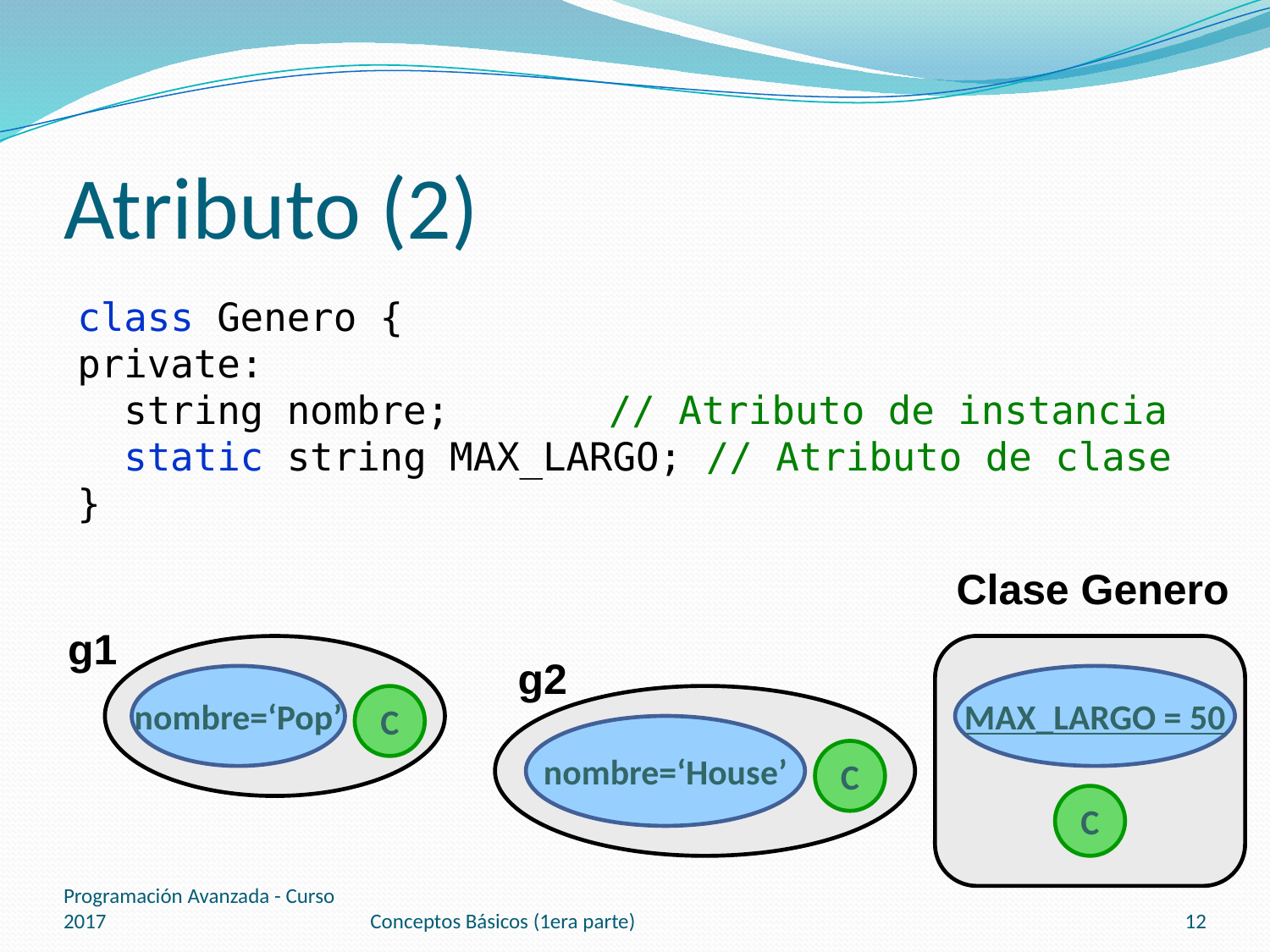

# Atributo (2)
class Genero {
private:
  string nombre;		 // Atributo de instancia
  static string MAX_LARGO; // Atributo de clase
}
Clase Genero
g1

g2
nombre=‘Pop’
MAX_LARGO = 50
C

nombre=‘House’
C
C
Programación Avanzada - Curso 2017
Conceptos Básicos (1era parte)
12